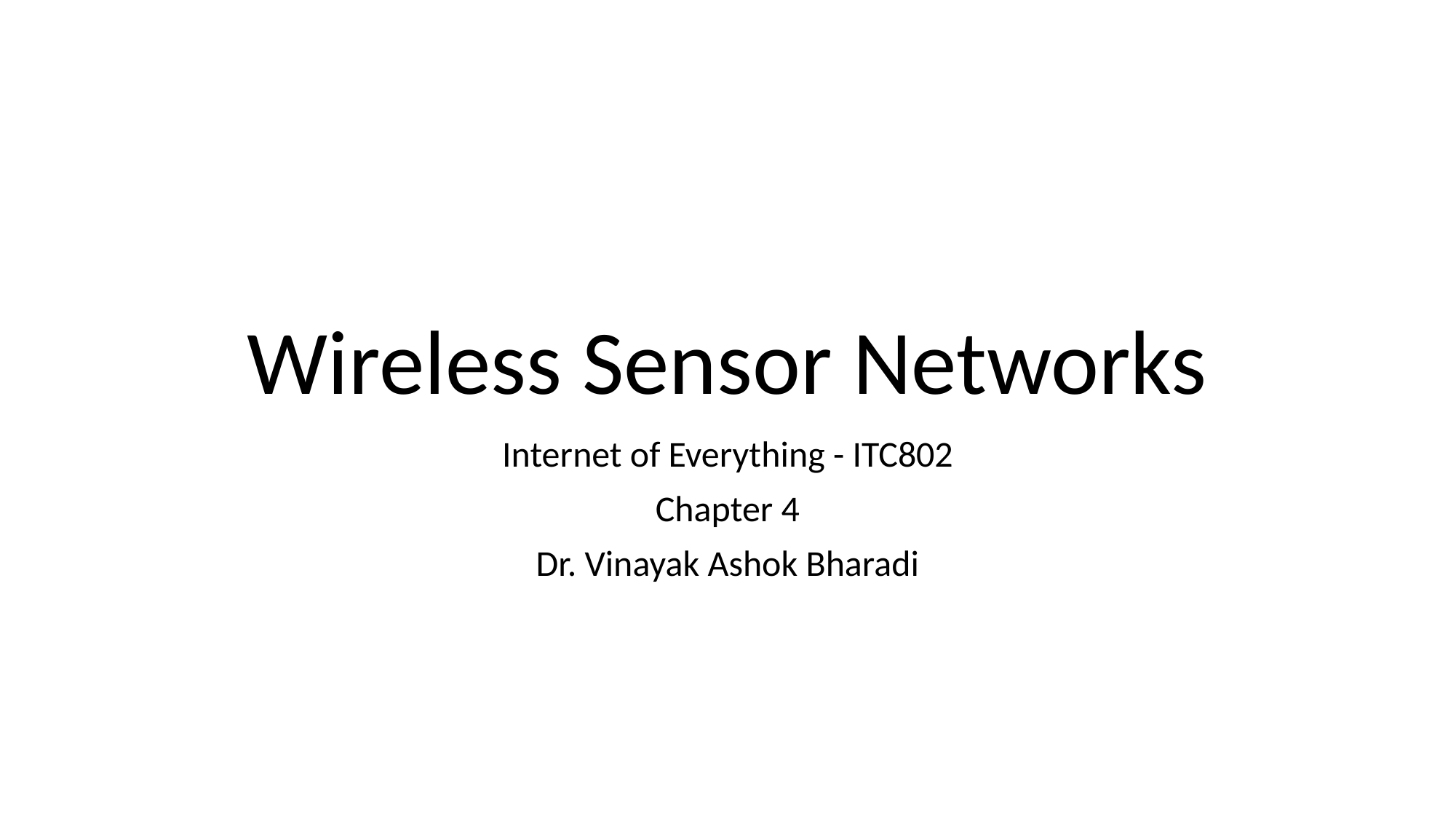

# Wireless Sensor Networks
Internet of Everything - ITC802
Chapter 4
Dr. Vinayak Ashok Bharadi